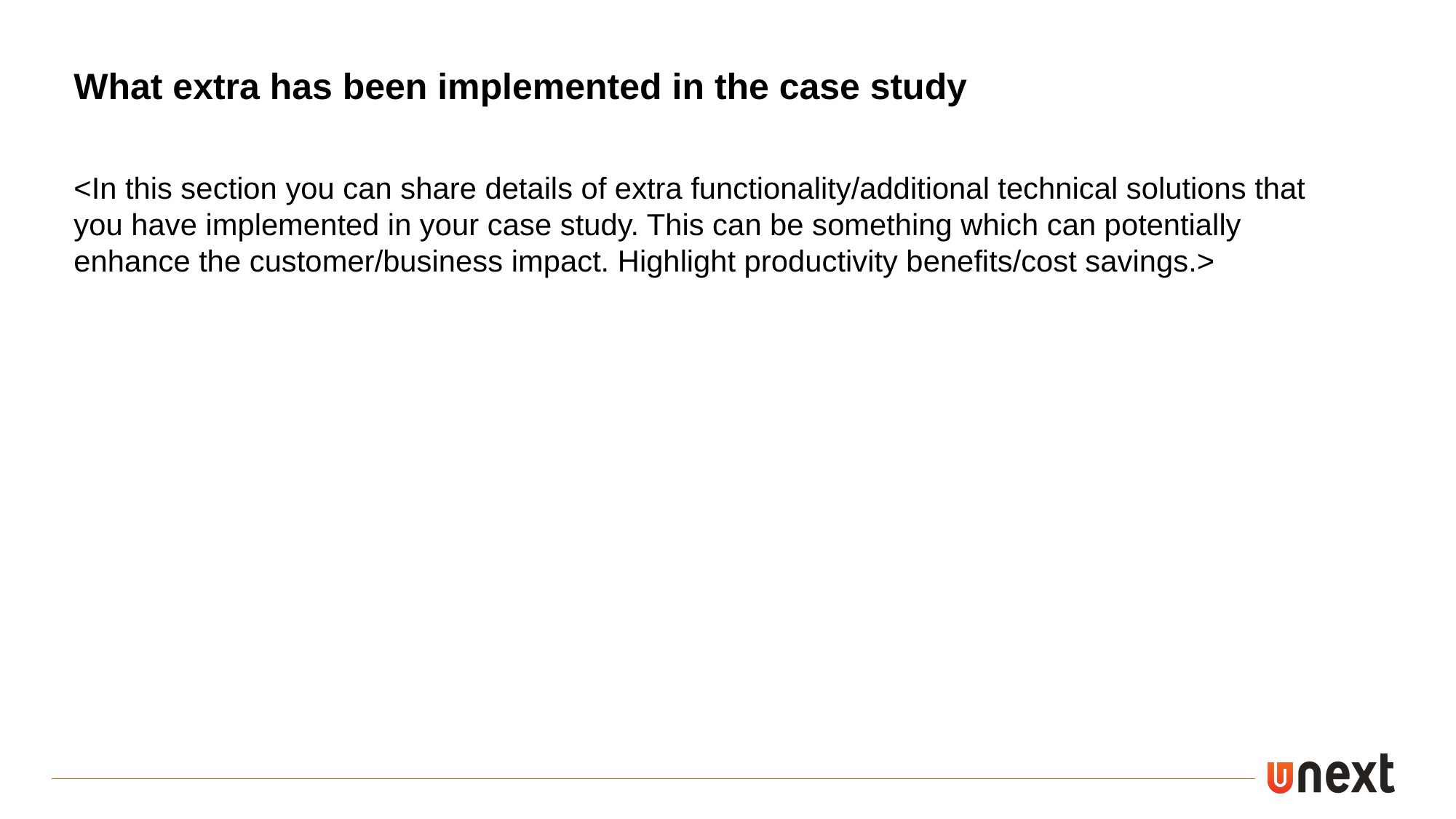

What extra has been implemented in the case study
<In this section you can share details of extra functionality/additional technical solutions that you have implemented in your case study. This can be something which can potentially enhance the customer/business impact. Highlight productivity benefits/cost savings.>